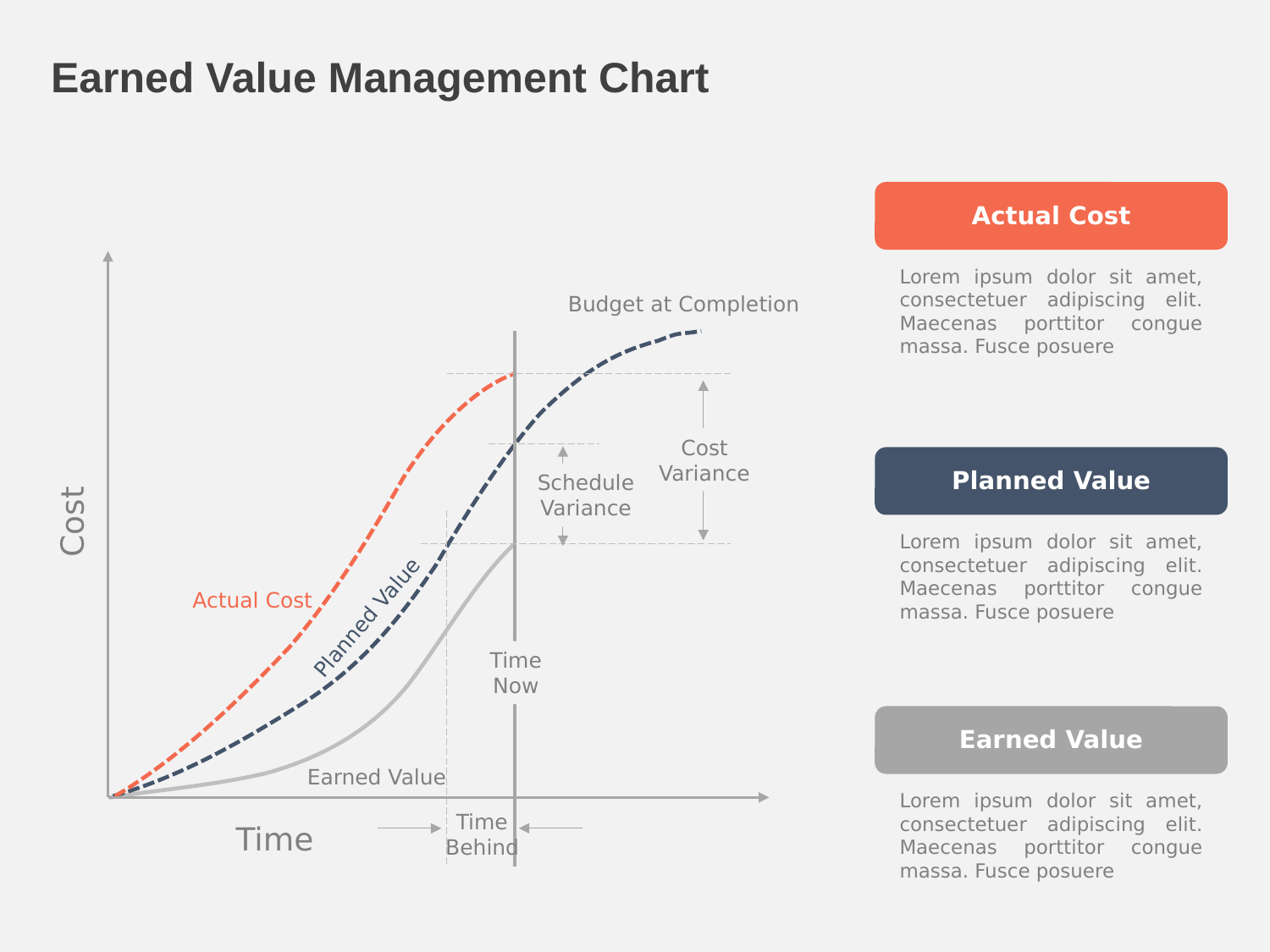

Earned Value Management Chart

Actual Cost
Lorem ipsum dolor sit amet, consectetuer adipiscing elit. Maecenas porttitor congue massa. Fusce posuere
Budget at Completion

Cost Variance

Planned Value
Schedule Variance
Cost
Lorem ipsum dolor sit amet, consectetuer adipiscing elit. Maecenas porttitor congue massa. Fusce posuere

Actual Cost
Planned Value
Time Now

Earned Value
Earned Value
Lorem ipsum dolor sit amet, consectetuer adipiscing elit. Maecenas porttitor congue massa. Fusce posuere
Time Behind
Time